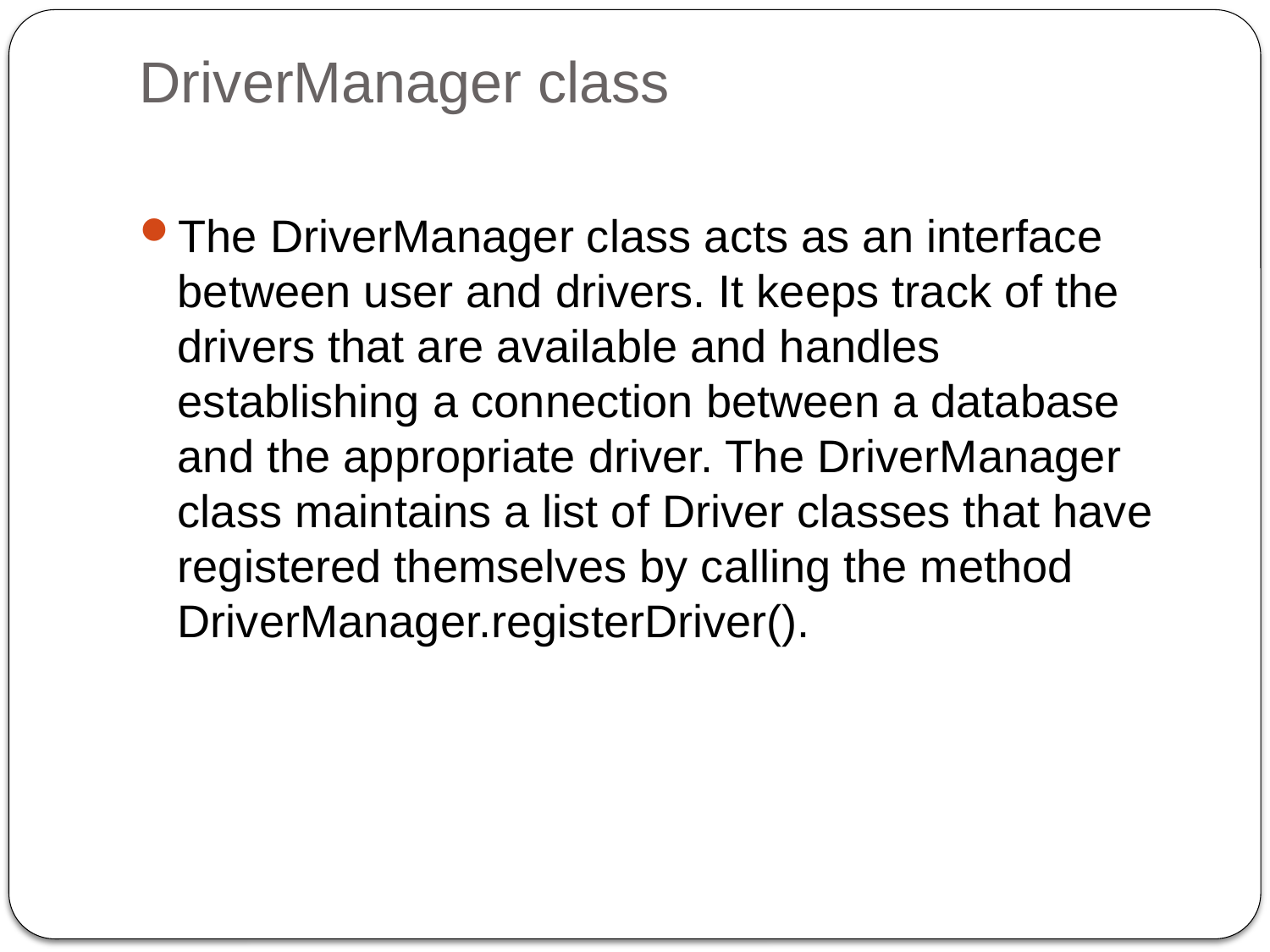

# DriverManager class
The DriverManager class acts as an interface between user and drivers. It keeps track of the drivers that are available and handles establishing a connection between a database and the appropriate driver. The DriverManager class maintains a list of Driver classes that have registered themselves by calling the method DriverManager.registerDriver().